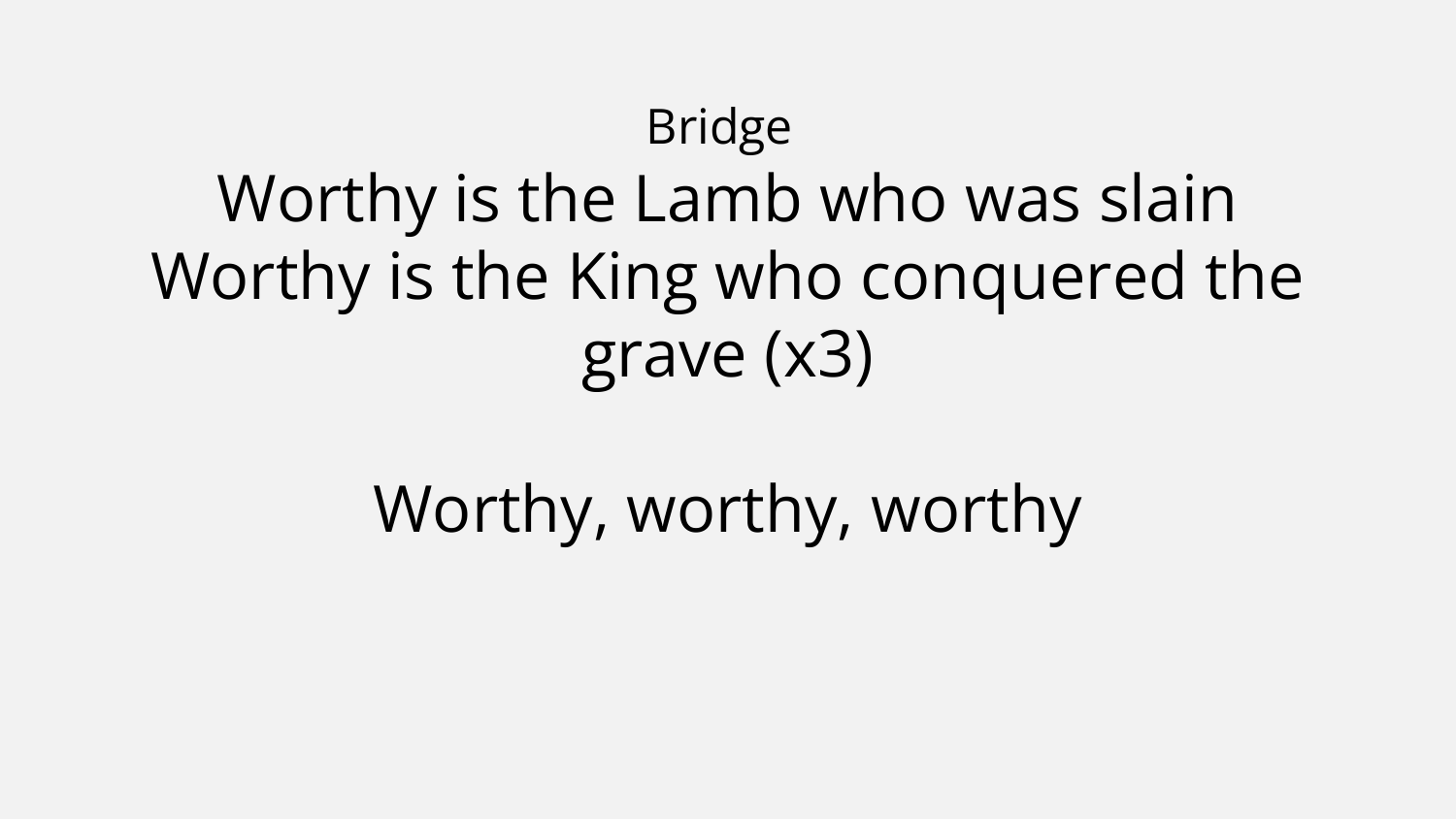

Bridge
Worthy is the Lamb who was slain
Worthy is the King who conquered the grave (x3)

Worthy, worthy, worthy